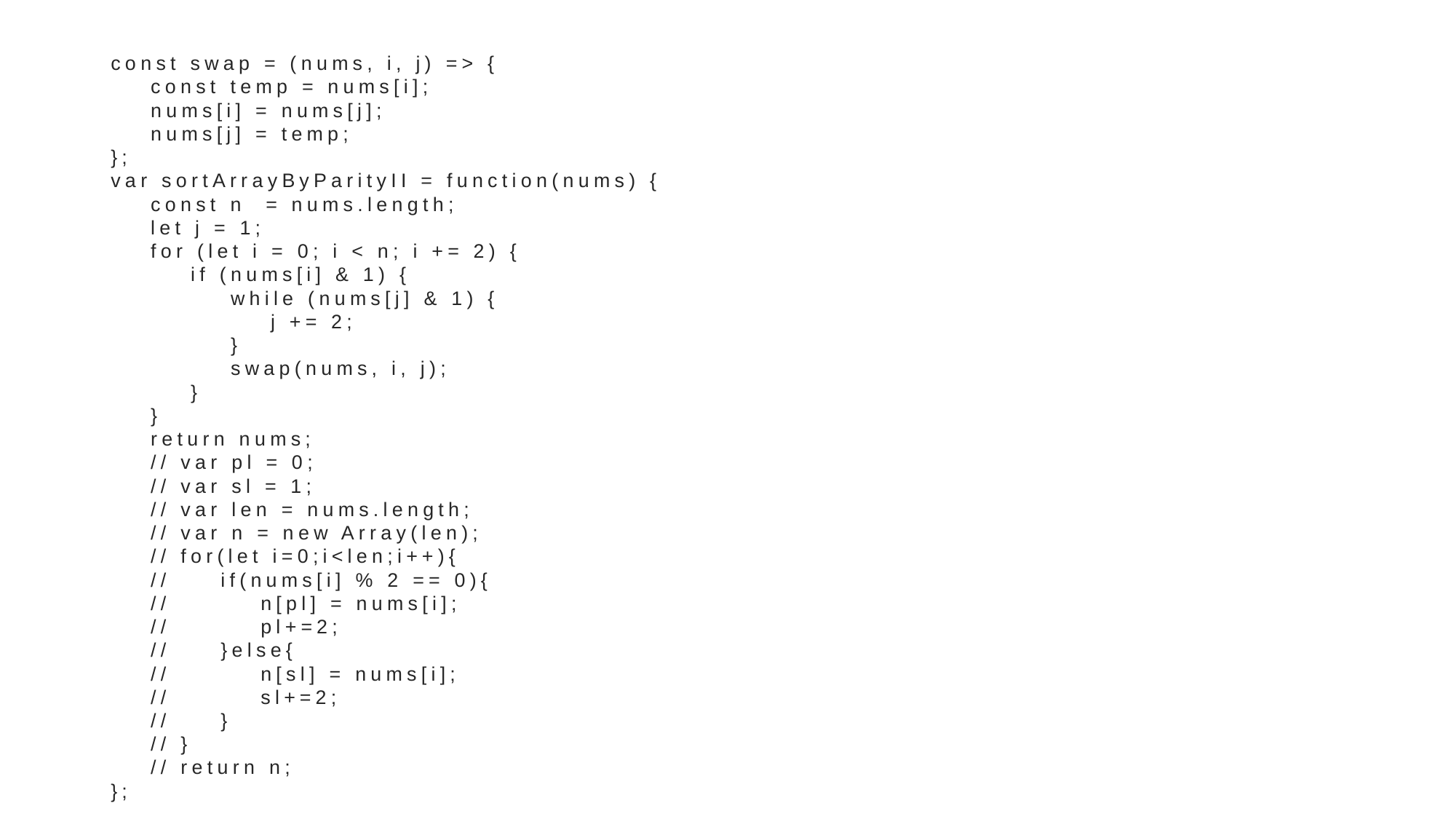

# const swap = (nums, i, j) => { const temp = nums[i]; nums[i] = nums[j]; nums[j] = temp; }; var sortArrayByParityII = function(nums) { const n  = nums.length; let j = 1; for (let i = 0; i < n; i += 2) { if (nums[i] & 1) { while (nums[j] & 1) { j += 2; } swap(nums, i, j); } } return nums; // var pl = 0; // var sl = 1; // var len = nums.length; // var n = new Array(len); // for(let i=0;i<len;i++){ //     if(nums[i] % 2 == 0){ //         n[pl] = nums[i]; //         pl+=2; //     }else{ //         n[sl] = nums[i]; //         sl+=2; //     } // } // return n; };